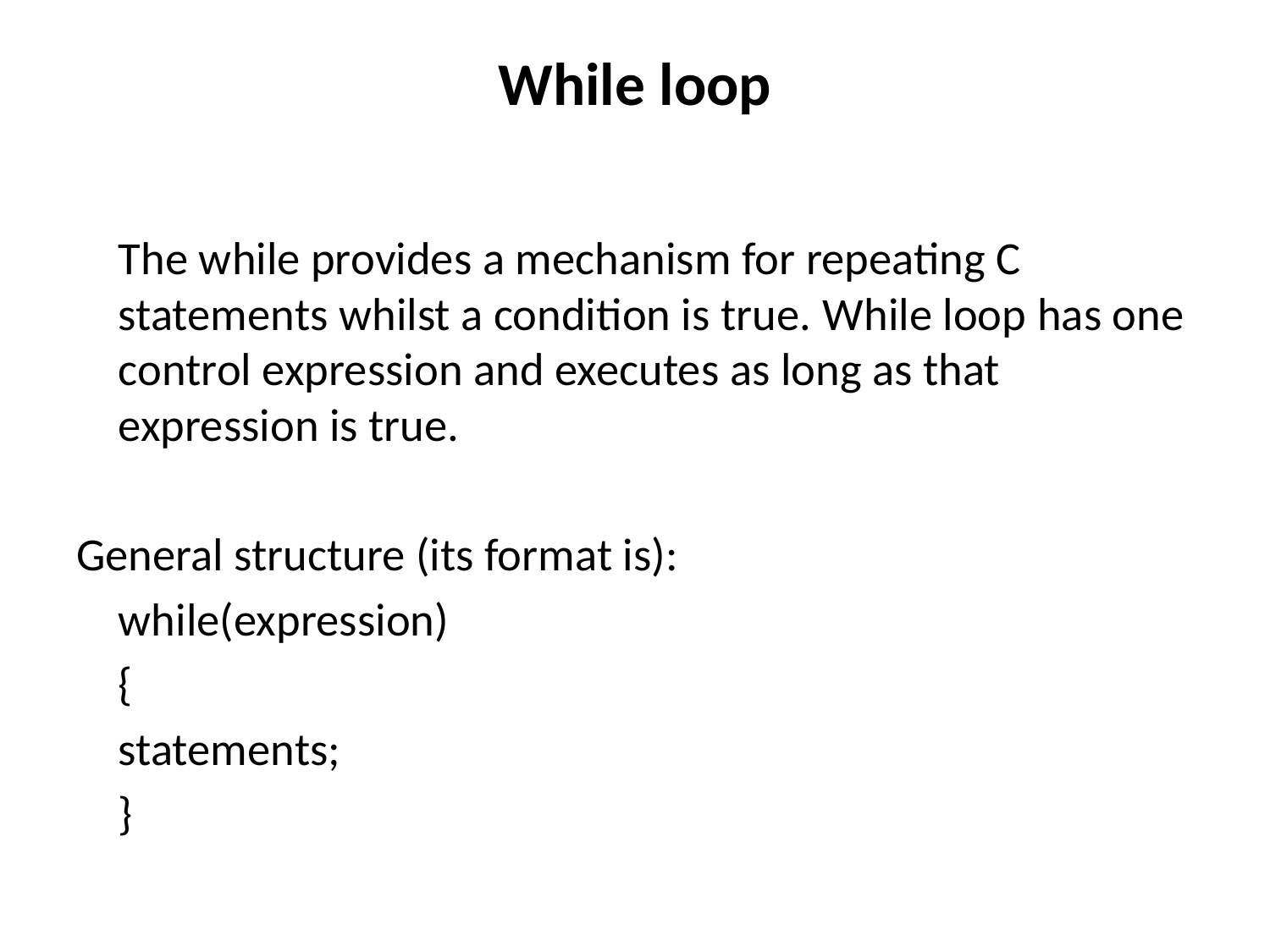

# While loop
	The while provides a mechanism for repeating C statements whilst a condition is true. While loop has one control expression and executes as long as that expression is true.

General structure (its format is):
		while(expression)
			{
		statements;
			}